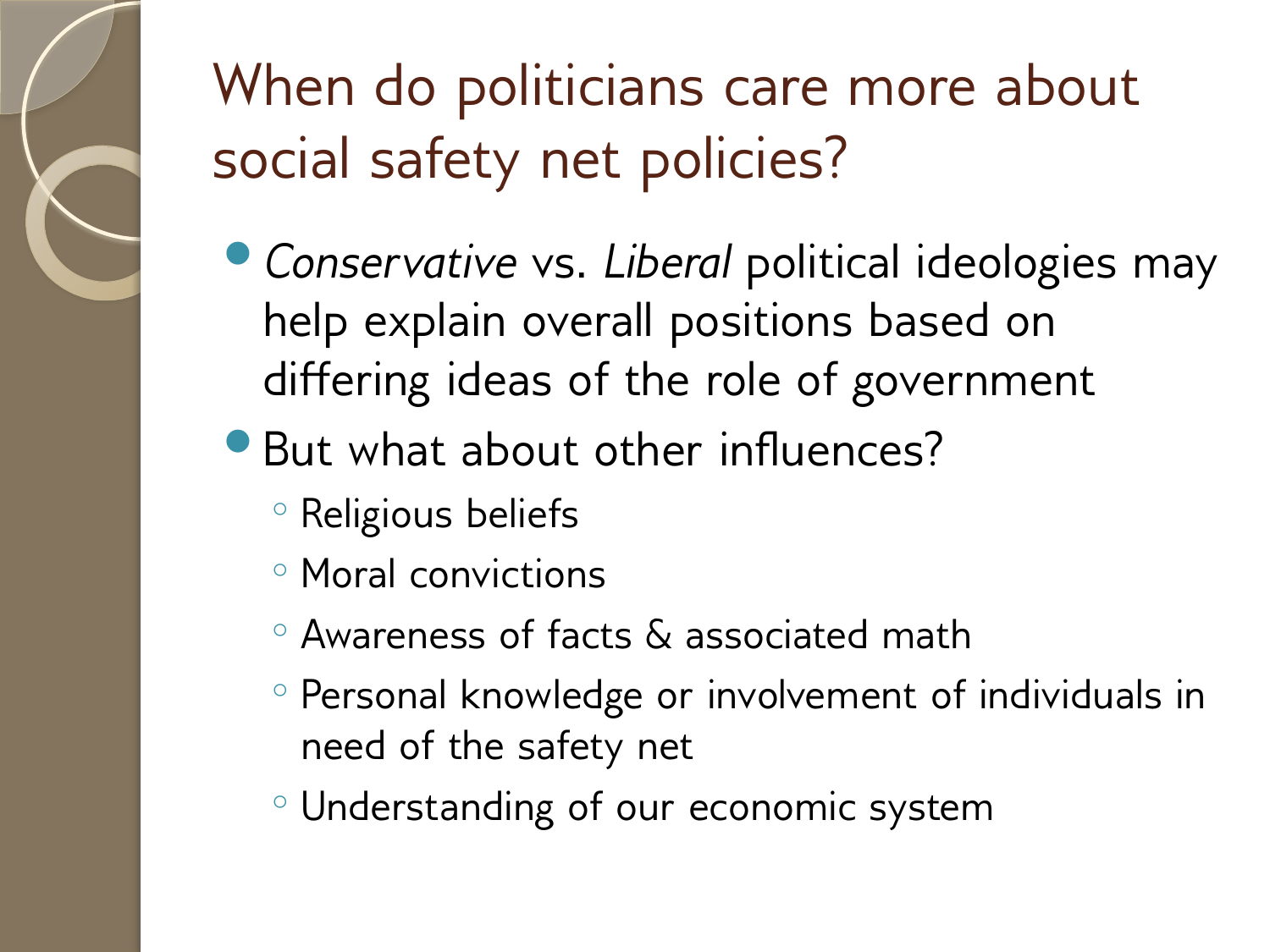

# When do politicians care more about social safety net policies?
Conservative vs. Liberal political ideologies may help explain overall positions based on differing ideas of the role of government
But what about other influences?
Religious beliefs
Moral convictions
Awareness of facts & associated math
Personal knowledge or involvement of individuals in need of the safety net
Understanding of our economic system